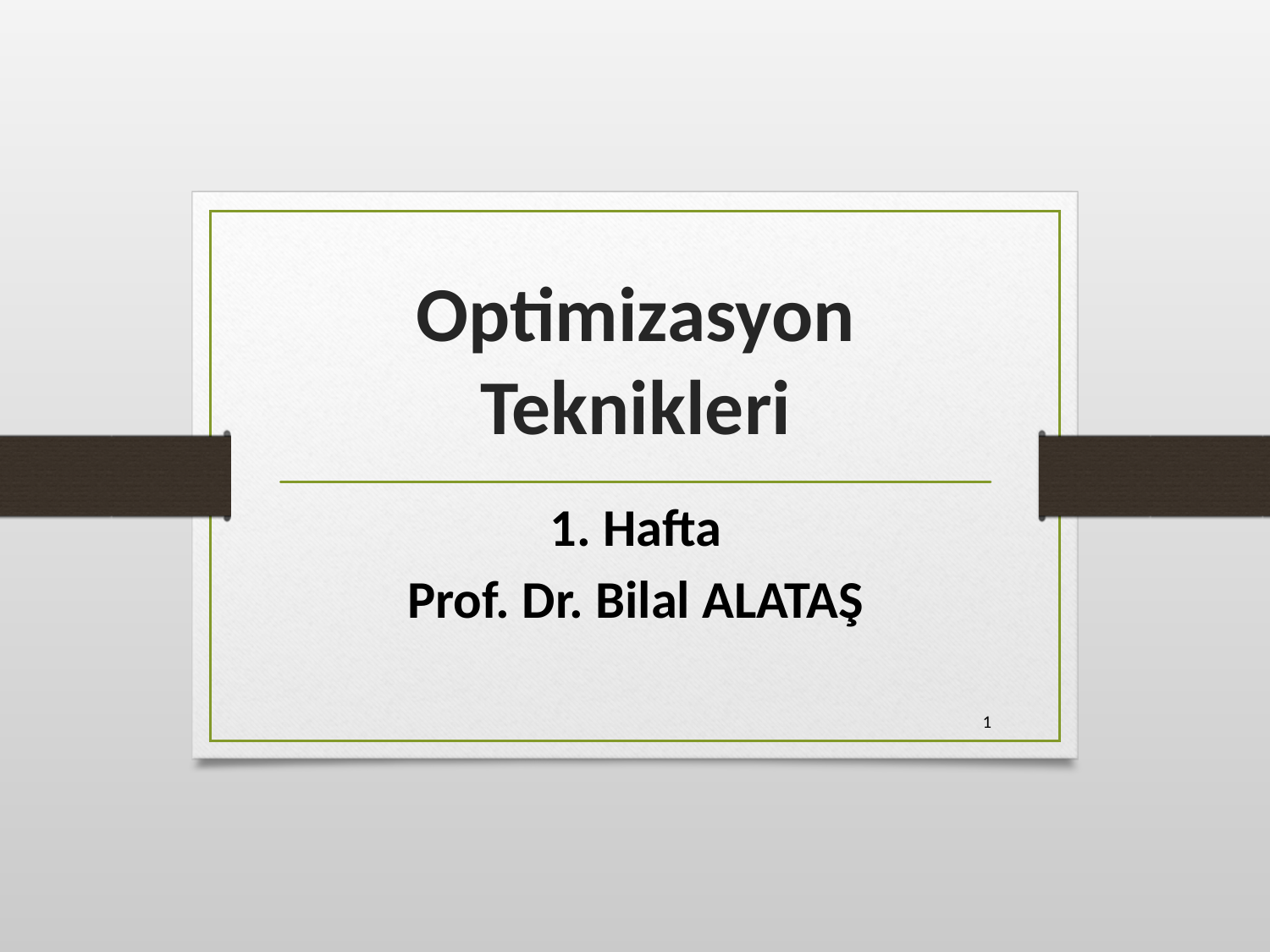

# Optimizasyon Teknikleri
1. Hafta
Prof. Dr. Bilal ALATAŞ

1